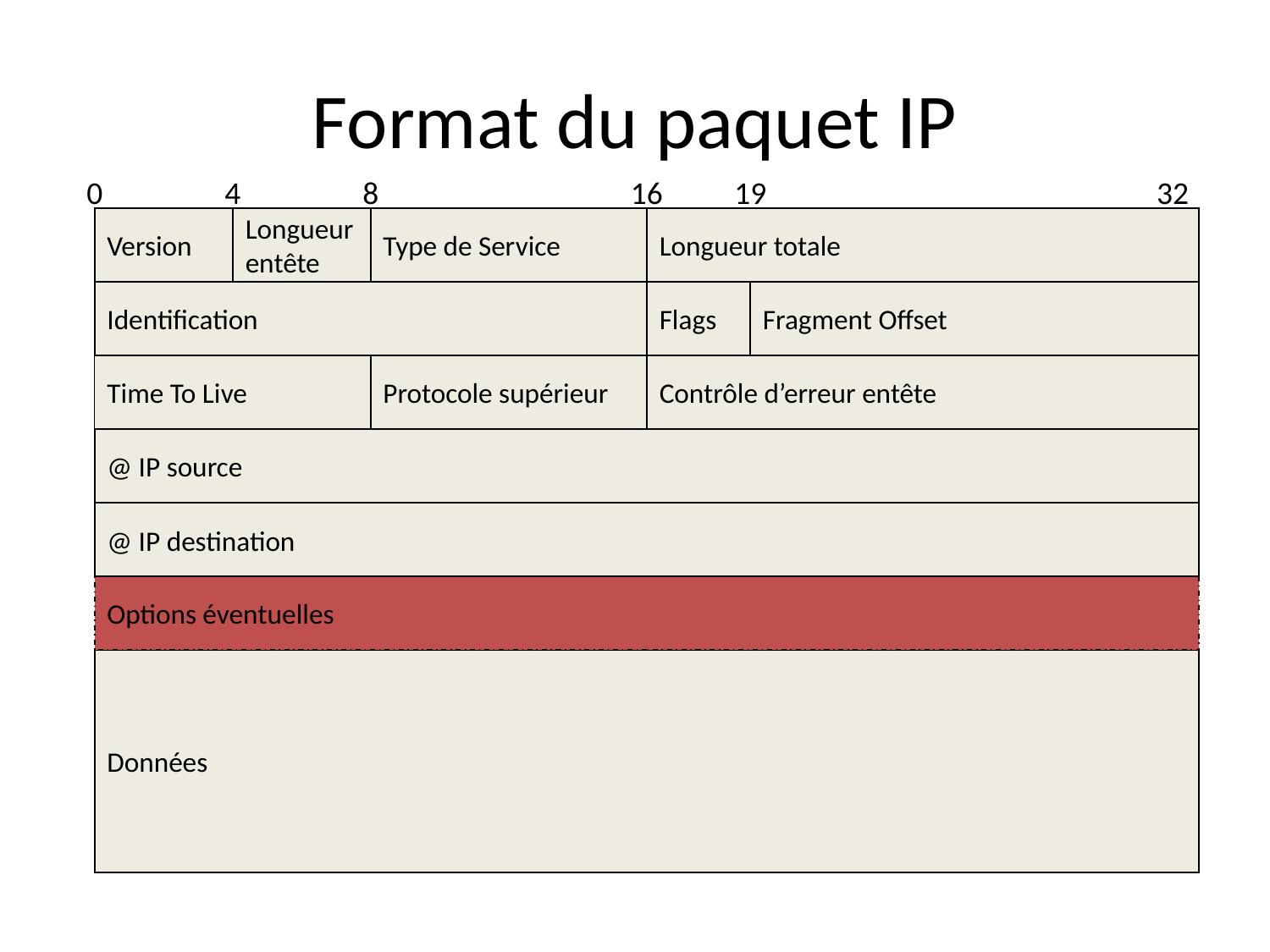

# Format du paquet IP
0
4
8
16
19
Version
Longueur
entête
Type de Service
Longueur totale
Identification
Flags
Fragment Offset
Time To Live
Protocole supérieur
Contrôle d’erreur entête
@ IP source
@ IP destination
Options éventuelles
Données
32